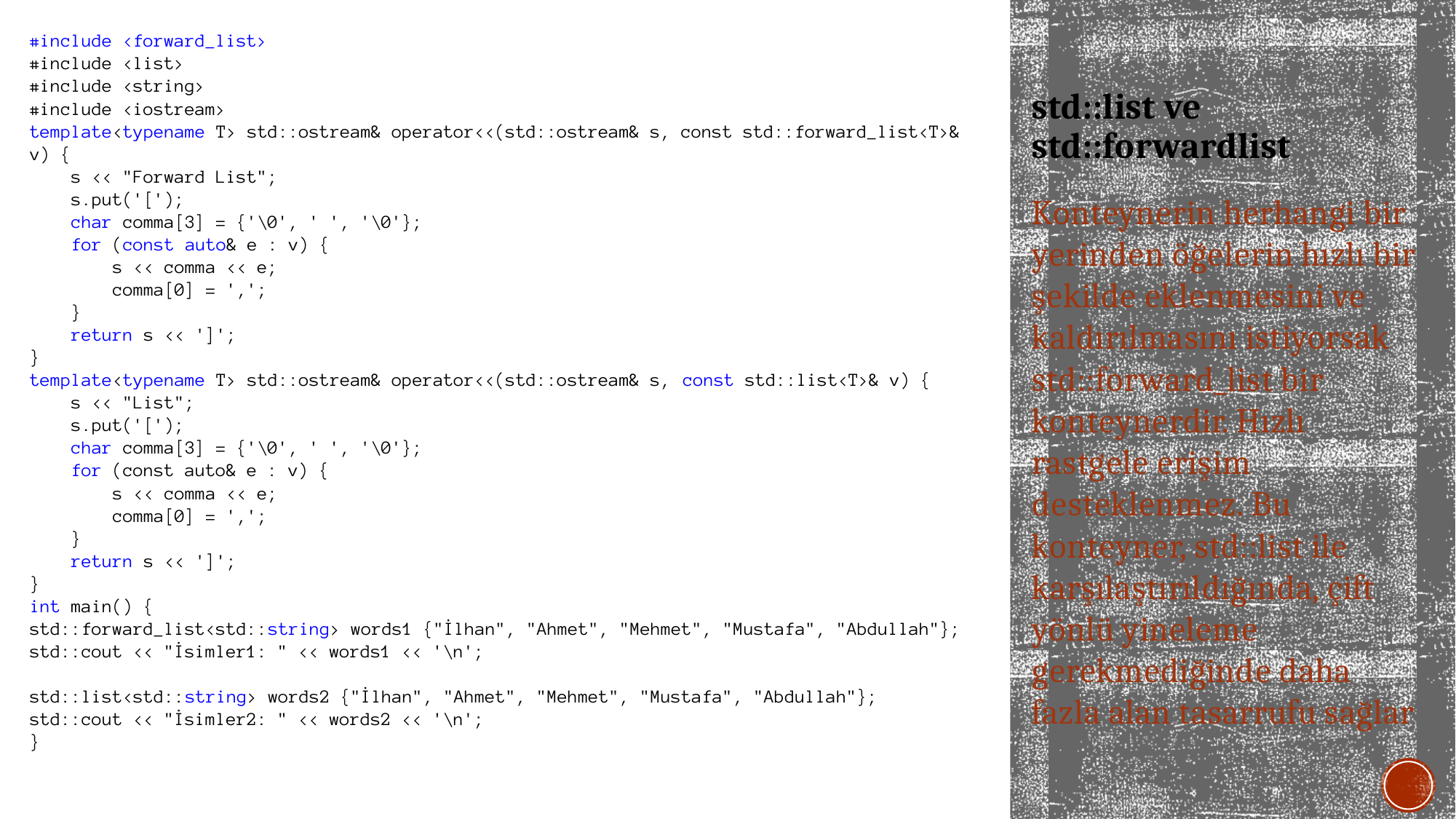

#include <forward_list>
#include <list>
#include <string>
#include <iostream>
template<typename T> std::ostream& operator<<(std::ostream& s, const std::forward_list<T>& v) {
    s << "Forward List";
    s.put('[');
    char comma[3] = {'\0', ' ', '\0'};
    for (const auto& e : v) {
        s << comma << e;
        comma[0] = ',';
    }
    return s << ']';
}
template<typename T> std::ostream& operator<<(std::ostream& s, const std::list<T>& v) {
    s << "List";
    s.put('[');
    char comma[3] = {'\0', ' ', '\0'};
    for (const auto& e : v) {
        s << comma << e;
        comma[0] = ',';
    }
    return s << ']';
}
int main() {
std::forward_list<std::string> words1 {"İlhan", "Ahmet", "Mehmet", "Mustafa", "Abdullah"};
std::cout << "İsimler1: " << words1 << '\n';

std::list<std::string> words2 {"İlhan", "Ahmet", "Mehmet", "Mustafa", "Abdullah"};
std::cout << "İsimler2: " << words2 << '\n';
}
# std::list ve std::forwardlist
Konteynerin herhangi bir yerinden öğelerin hızlı bir şekilde eklenmesini ve kaldırılmasını istiyorsak std::forward_list bir konteynerdir. Hızlı rastgele erişim desteklenmez. Bu konteyner, std::list ile karşılaştırıldığında, çift yönlü yineleme gerekmediğinde daha fazla alan tasarrufu sağlar